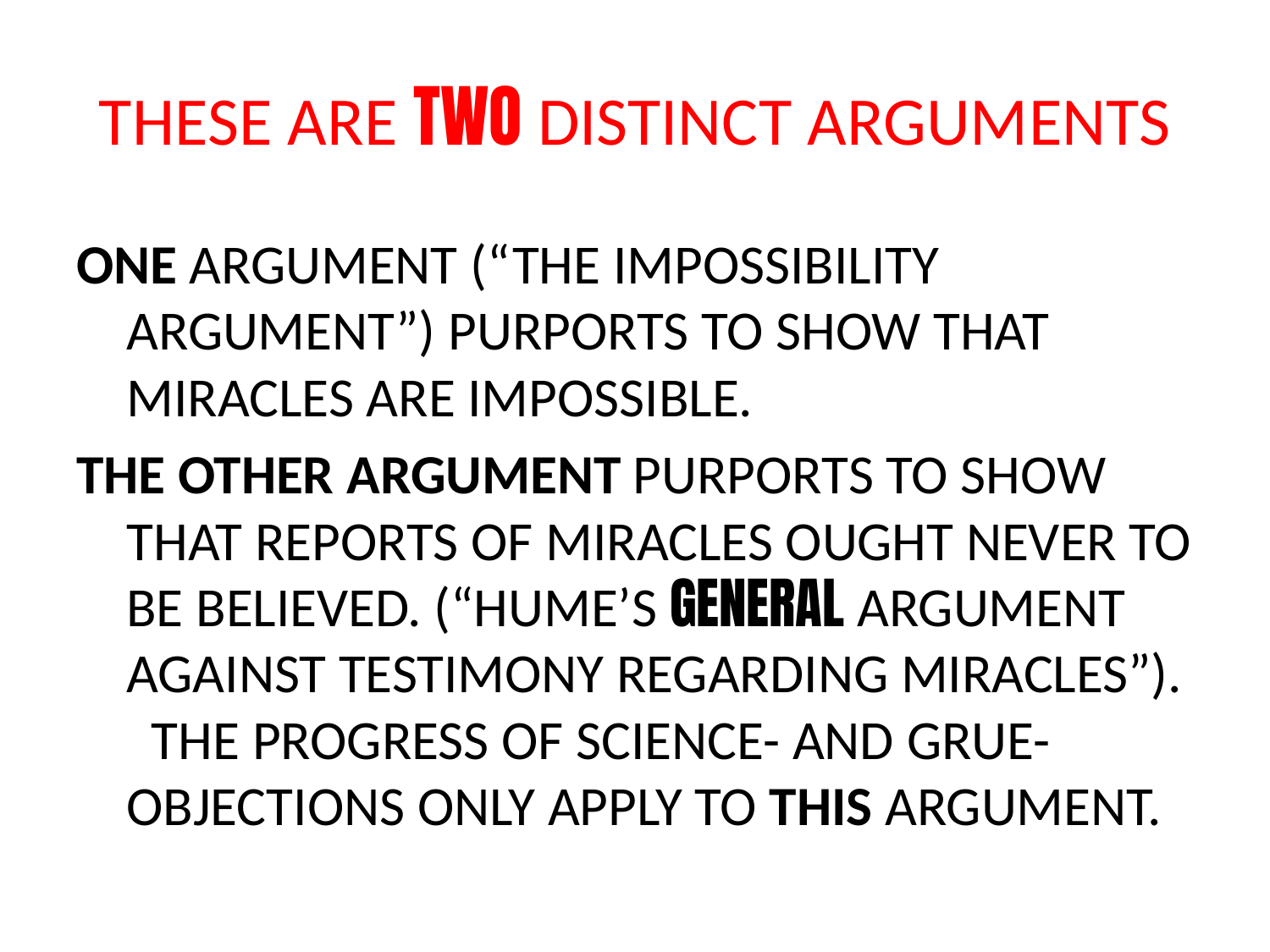

# THESE ARE TWO DISTINCT ARGUMENTS
ONE ARGUMENT (“THE IMPOSSIBILITY ARGUMENT”) PURPORTS TO SHOW THAT MIRACLES ARE IMPOSSIBLE.
THE OTHER ARGUMENT PURPORTS TO SHOW THAT REPORTS OF MIRACLES OUGHT NEVER TO BE BELIEVED. (“HUME’S GENERAL ARGUMENT AGAINST TESTIMONY REGARDING MIRACLES”).   THE PROGRESS OF SCIENCE- AND GRUE- OBJECTIONS ONLY APPLY TO THIS ARGUMENT.